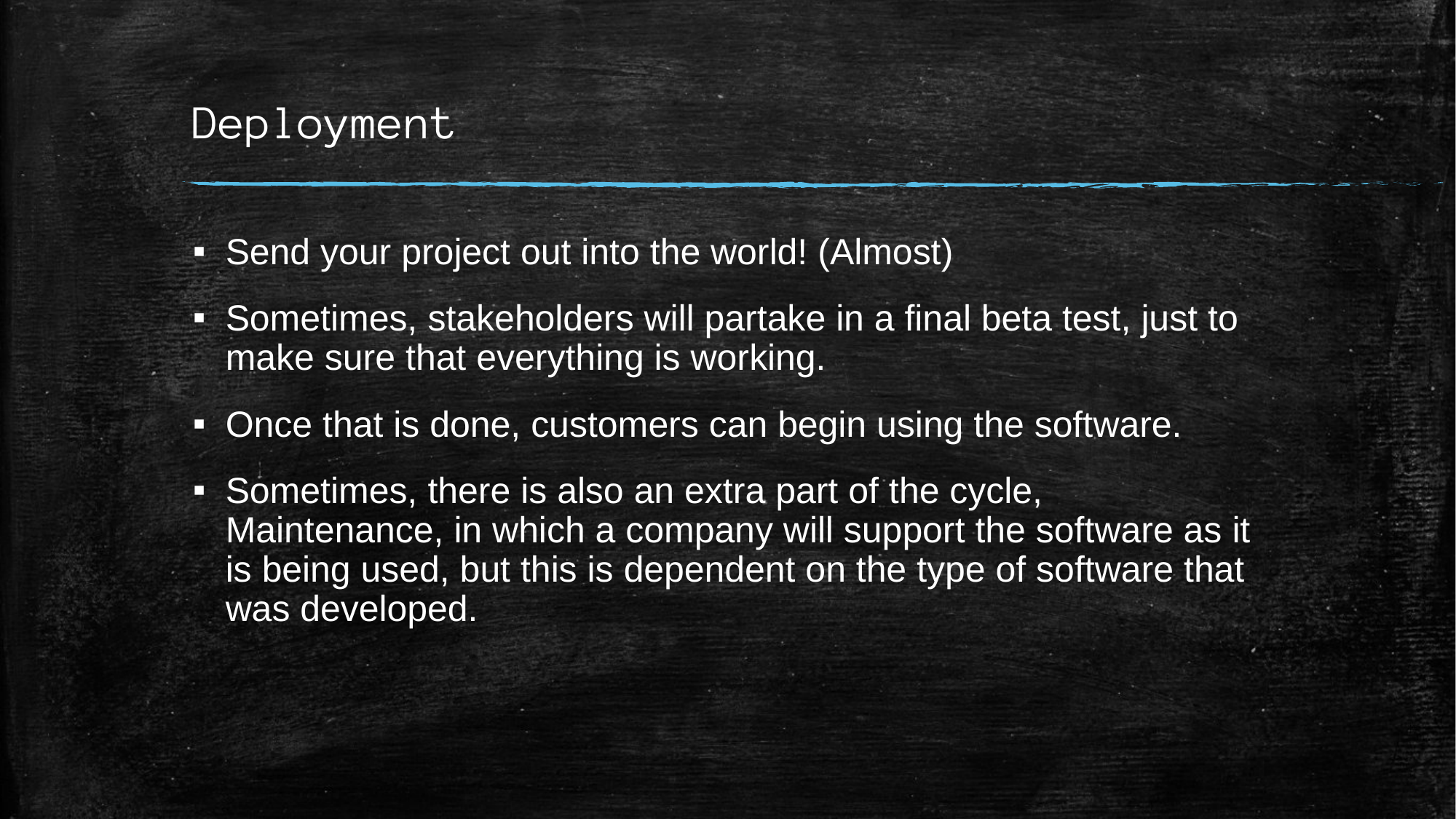

# Deployment
Send your project out into the world! (Almost)
Sometimes, stakeholders will partake in a final beta test, just to make sure that everything is working.
Once that is done, customers can begin using the software.
Sometimes, there is also an extra part of the cycle, Maintenance, in which a company will support the software as it is being used, but this is dependent on the type of software that was developed.